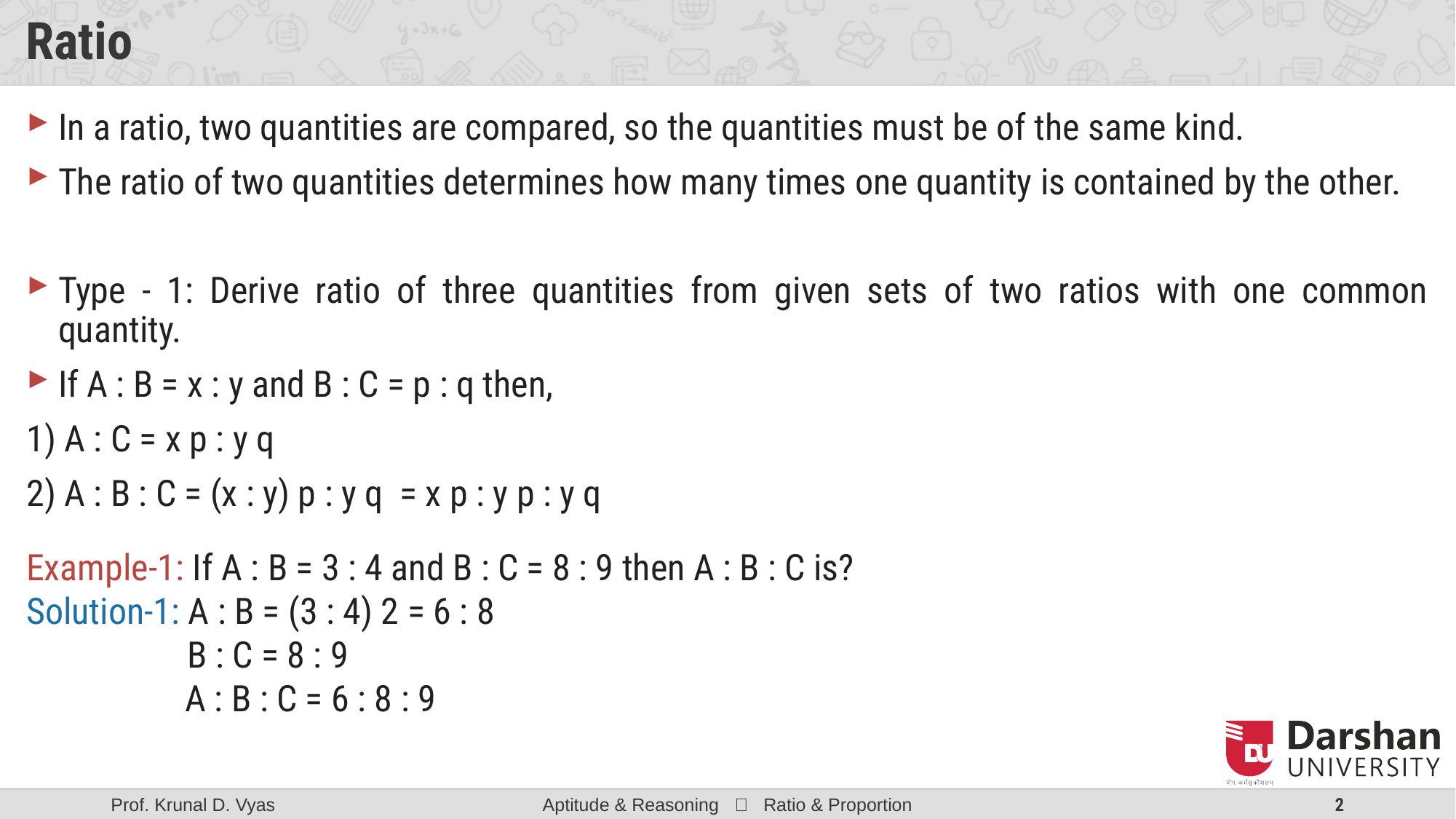

# Ratio
In a ratio, two quantities are compared, so the quantities must be of the same kind.
The ratio of two quantities determines how many times one quantity is contained by the other.

Type - 1: Derive ratio of three quantities from given sets of two ratios with one common quantity.
If A : B = x : y and B : C = p : q then,
1) A : C = x p : y q
2) A : B : C = (x : y) p : y q  = x p : y p : y q

Example-1: If A : B = 3 : 4 and B : C = 8 : 9 then A : B : C is?
Solution-1: A : B = (3 : 4) 2 = 6 : 8
             	        B : C = 8 : 9
                   A : B : C = 6 : 8 : 9